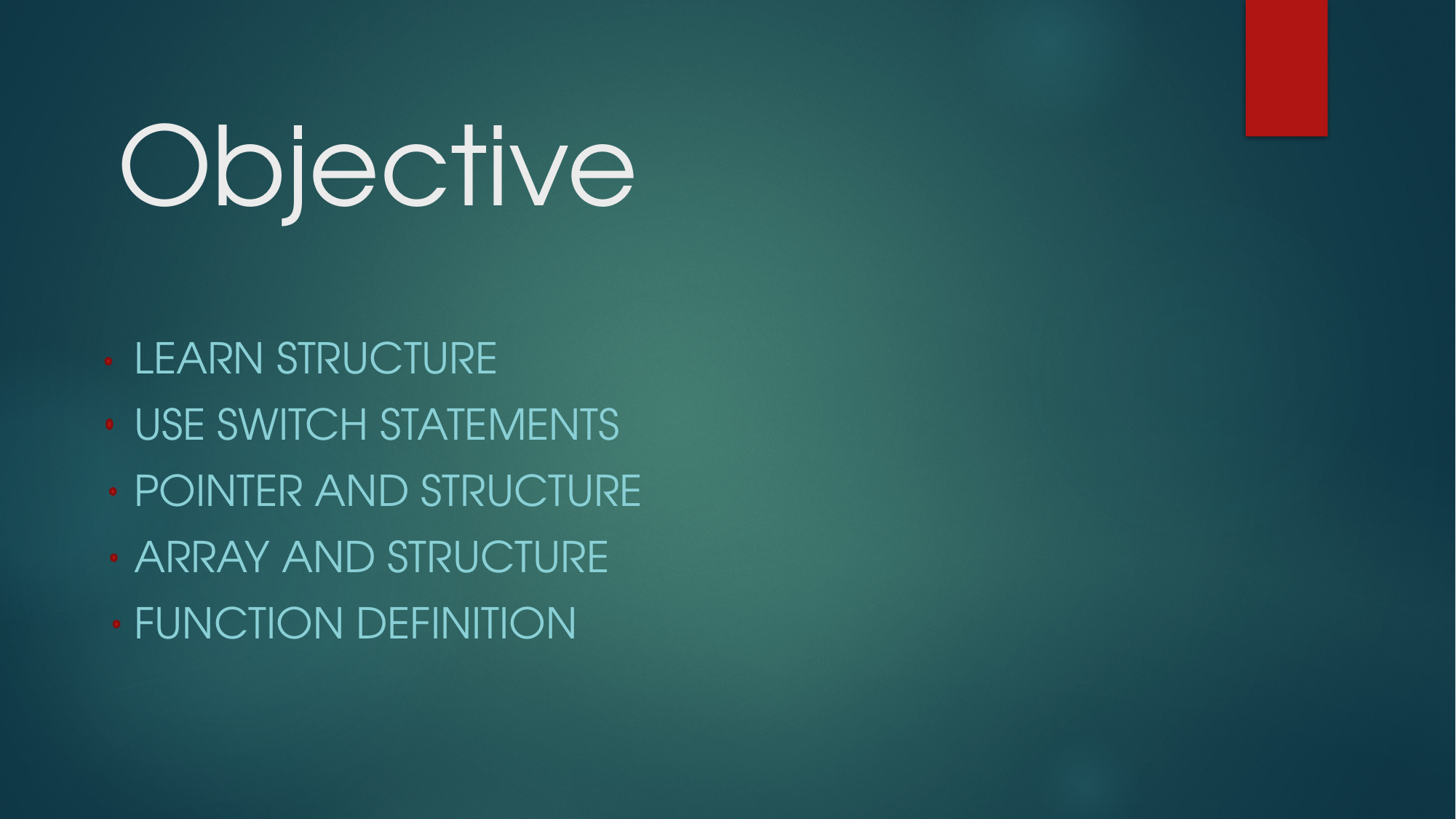

# Objective
Learn structure
Use switch statements
Pointer and structure
Array and structure
Function definition